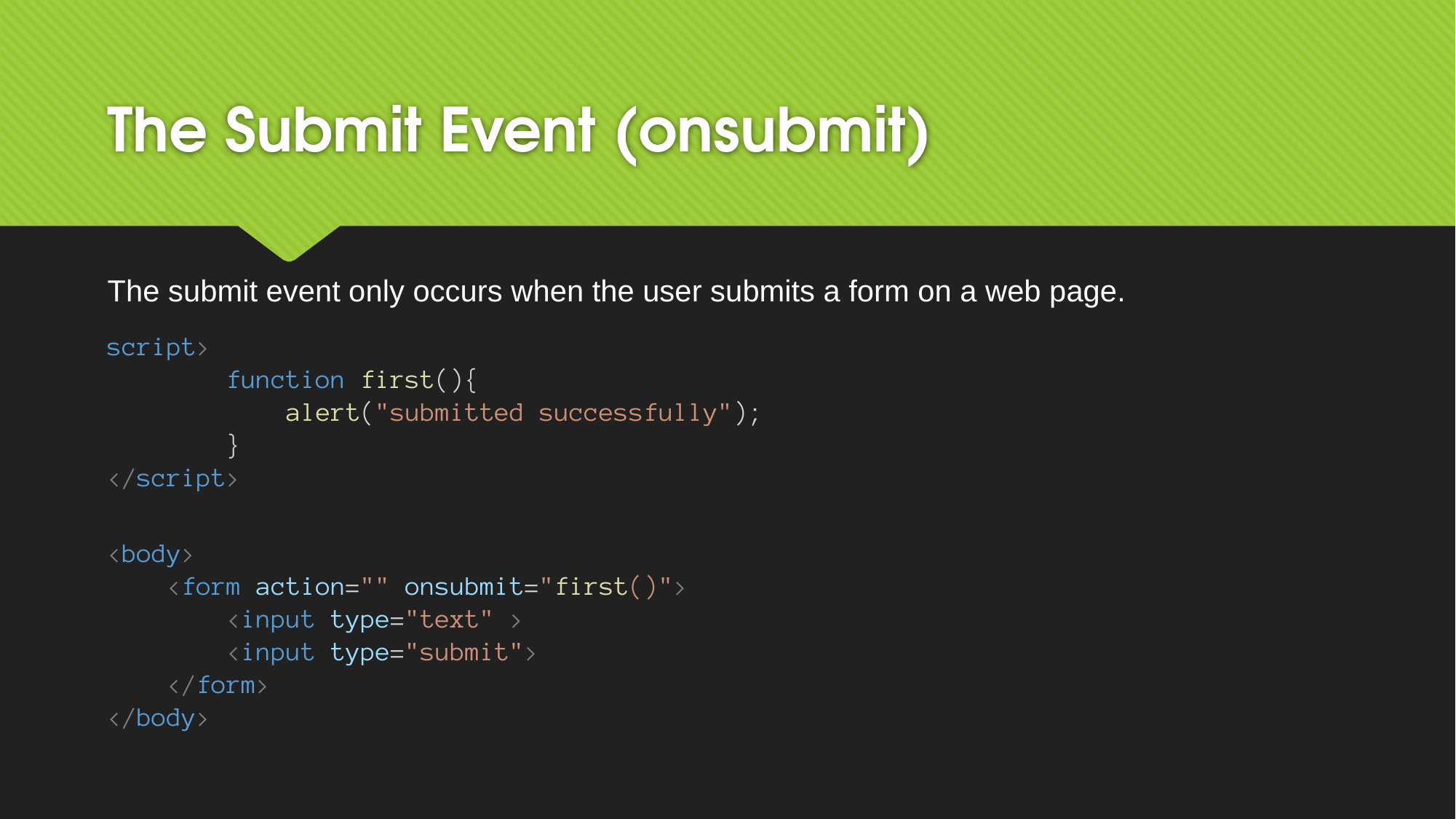

# The Submit Event (onsubmit)
The submit event only occurs when the user submits a form on a web page.
script>
        function first(){
            alert("submitted successfully");
        }
</script>
<body>
    <form action="" onsubmit="first()">
        <input type="text" >
        <input type="submit">
    </form>
</body>